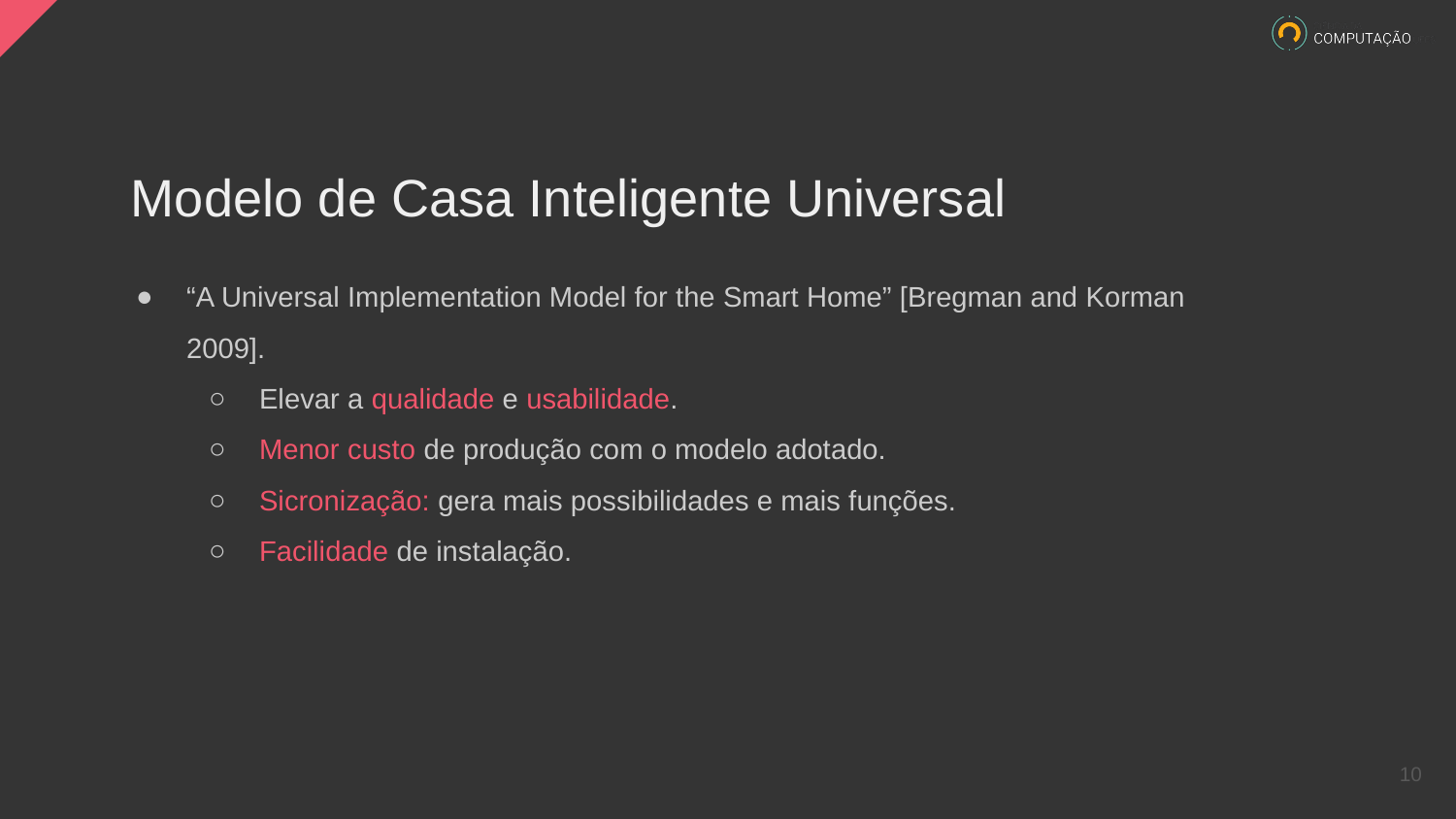

Modelo de Casa Inteligente Universal
1600 x 800
1600 x 800
“A Universal Implementation Model for the Smart Home” [Bregman and Korman 2009].
Elevar a qualidade e usabilidade.
Menor custo de produção com o modelo adotado.
Sicronização: gera mais possibilidades e mais funções.
Facilidade de instalação.
1600 x 800

10